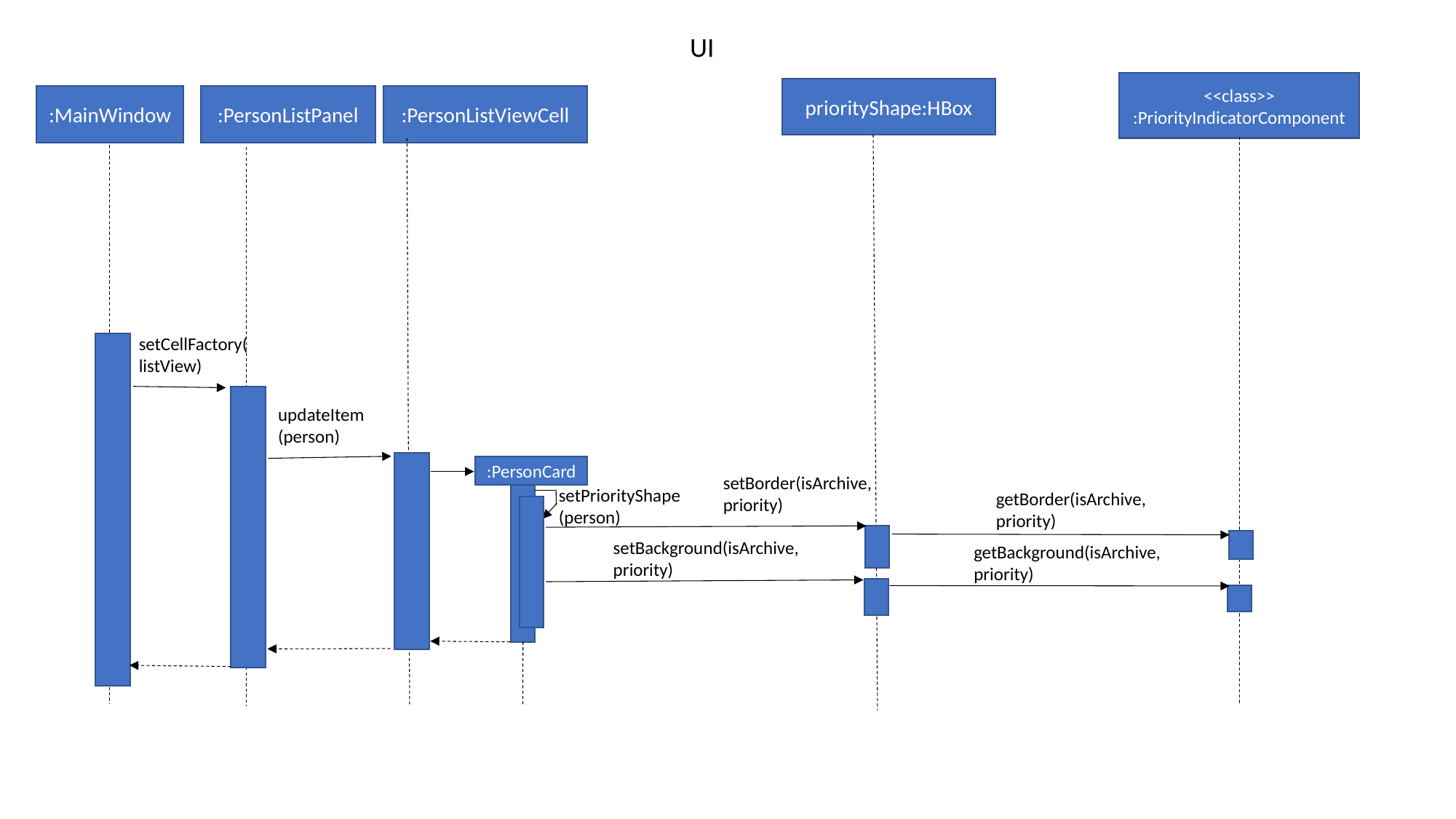

UI
<<class>>
:PriorityIndicatorComponent
priorityShape:HBox
:MainWindow
:PersonListPanel
:PersonListViewCell
setCellFactory(listView)

updateItem(person)

:PersonCard
setBorder(isArchive, priority)
setPriorityShape(person)
getBorder(isArchive, priority)

setBackground(isArchive, priority)

getBackground(isArchive, priority)